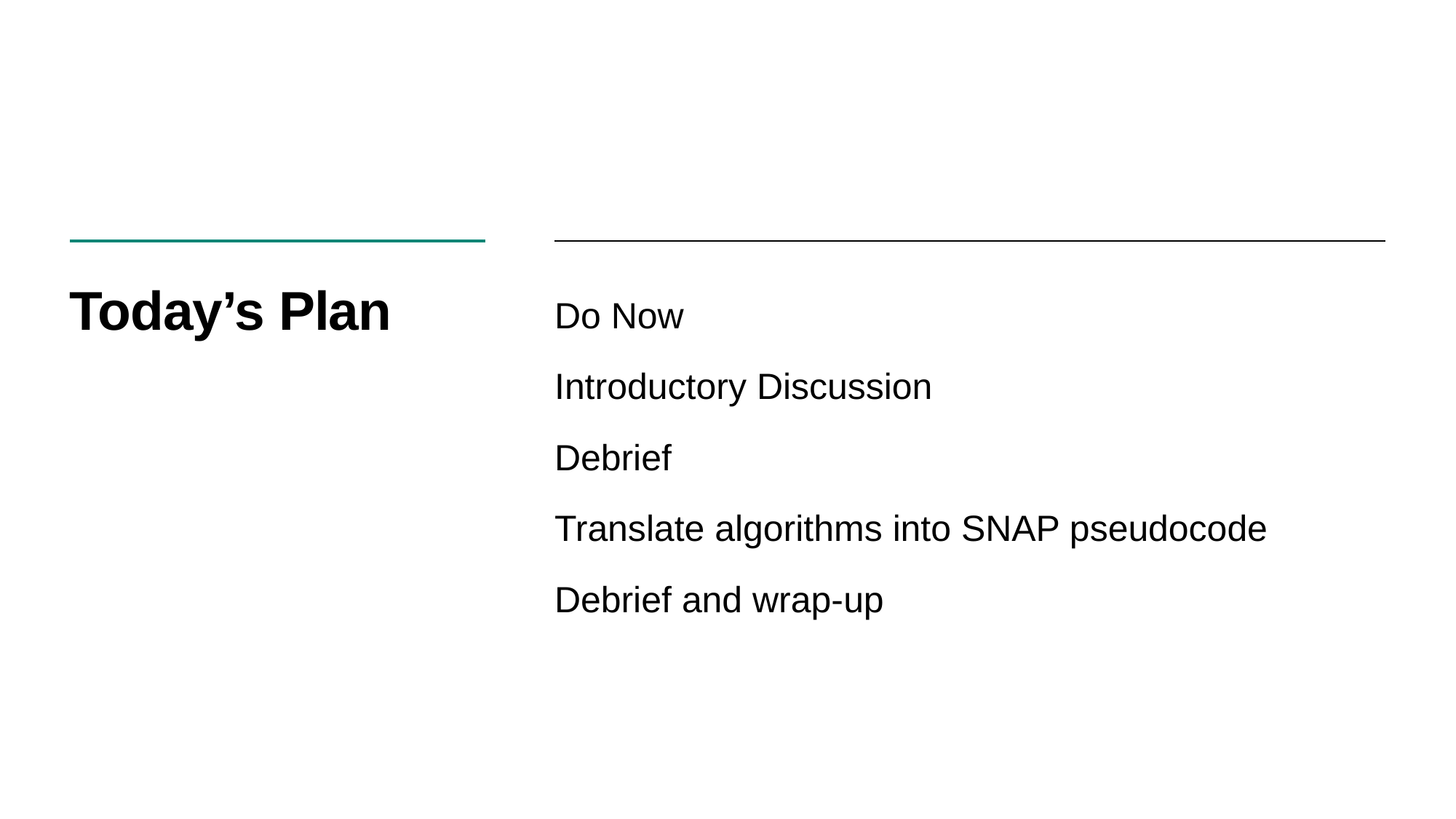

# Today’s Plan
Do Now
Introductory Discussion
Debrief
Translate algorithms into SNAP pseudocode
Debrief and wrap-up